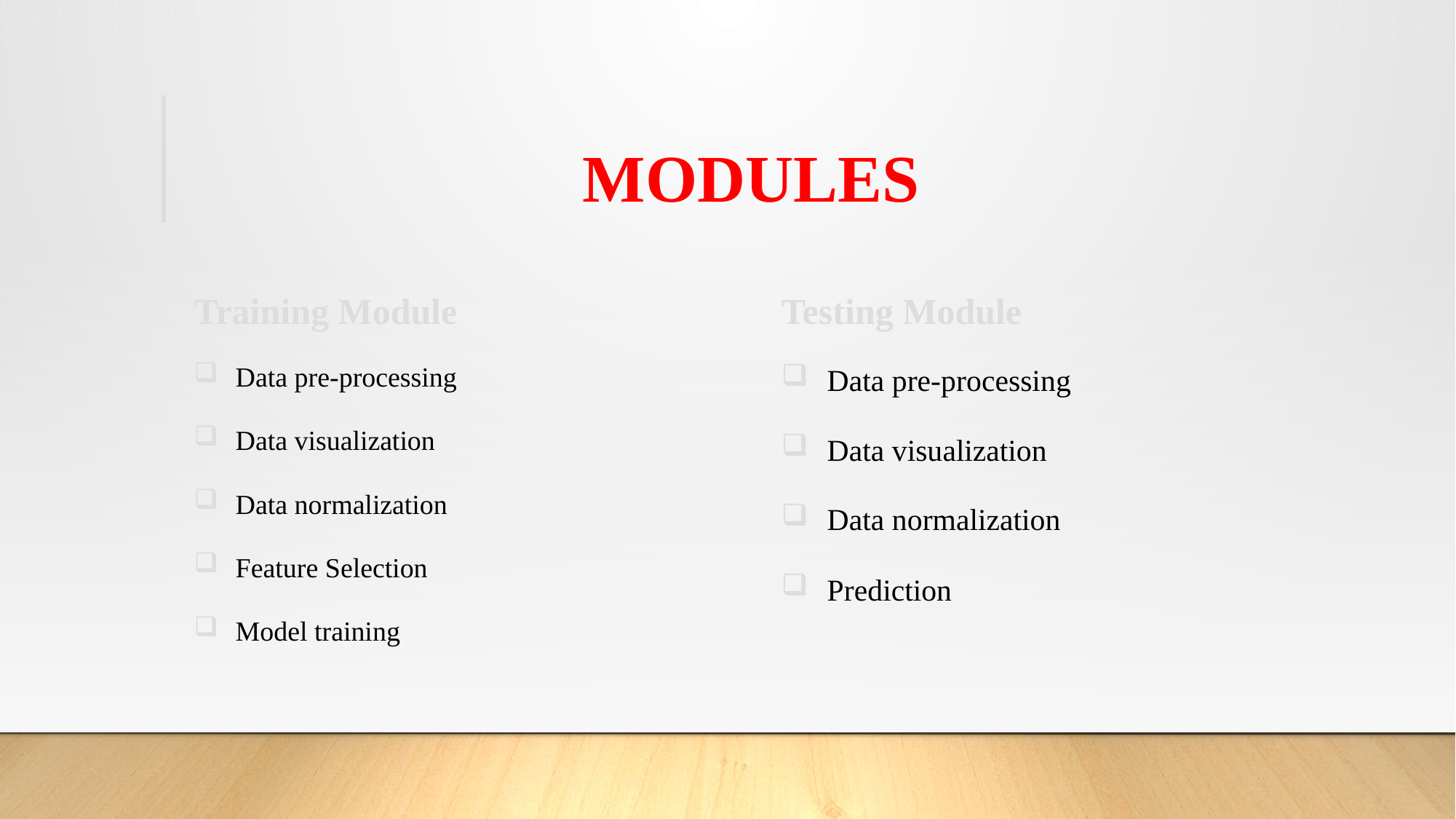

# MODULES
Training Module
Testing Module
Data pre-processing
Data visualization
Data normalization
Prediction
Data pre-processing
Data visualization
Data normalization
Feature Selection
Model training